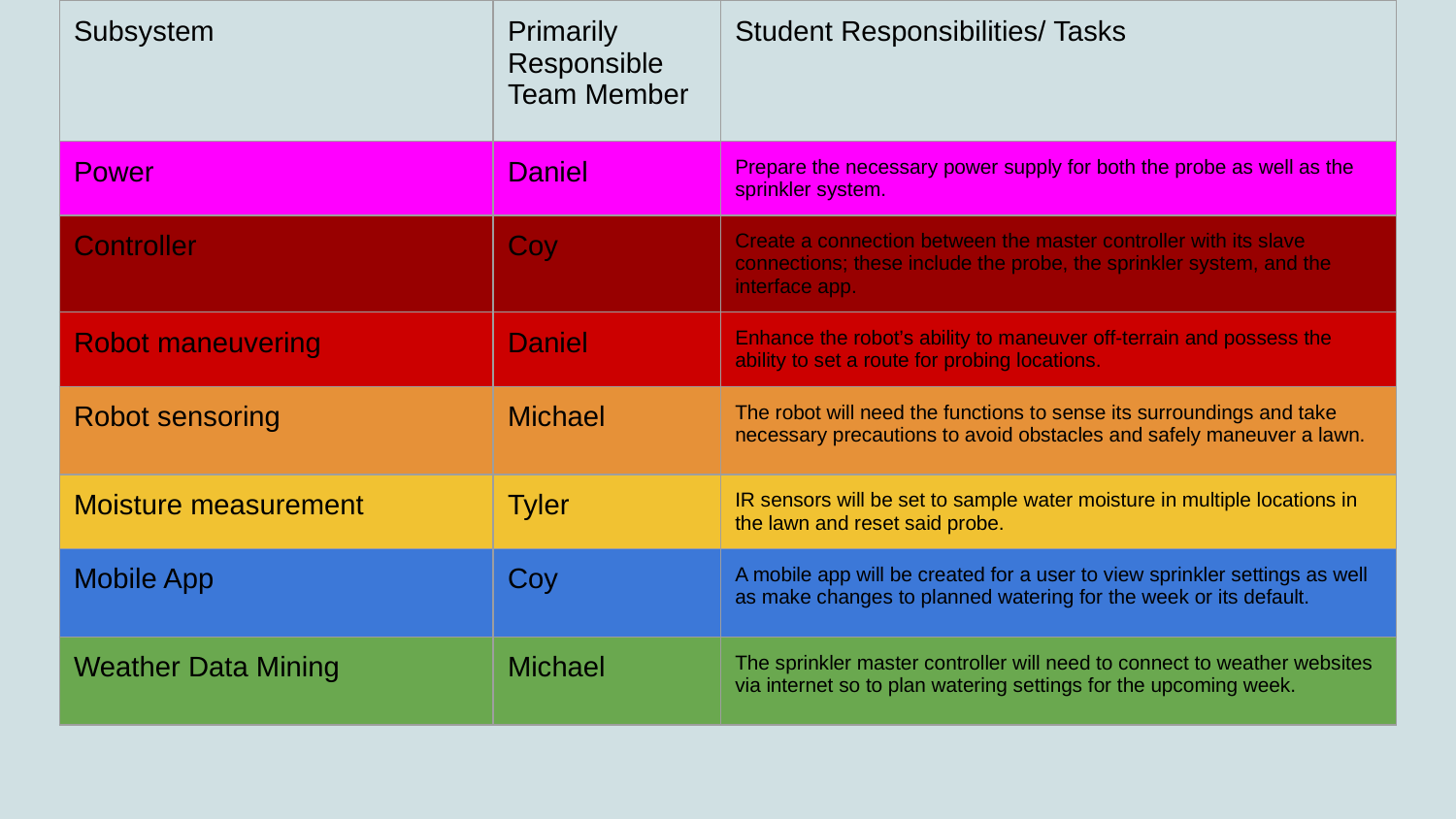

| Subsystem | Primarily Responsible Team Member | Student Responsibilities/ Tasks |
| --- | --- | --- |
| Power | Daniel | Prepare the necessary power supply for both the probe as well as the sprinkler system. |
| Controller | Coy | Create a connection between the master controller with its slave connections; these include the probe, the sprinkler system, and the interface app. |
| Robot maneuvering | Daniel | Enhance the robot’s ability to maneuver off-terrain and possess the ability to set a route for probing locations. |
| Robot sensoring | Michael | The robot will need the functions to sense its surroundings and take necessary precautions to avoid obstacles and safely maneuver a lawn. |
| Moisture measurement | Tyler | IR sensors will be set to sample water moisture in multiple locations in the lawn and reset said probe. |
| Mobile App | Coy | A mobile app will be created for a user to view sprinkler settings as well as make changes to planned watering for the week or its default. |
| Weather Data Mining | Michael | The sprinkler master controller will need to connect to weather websites via internet so to plan watering settings for the upcoming week. |